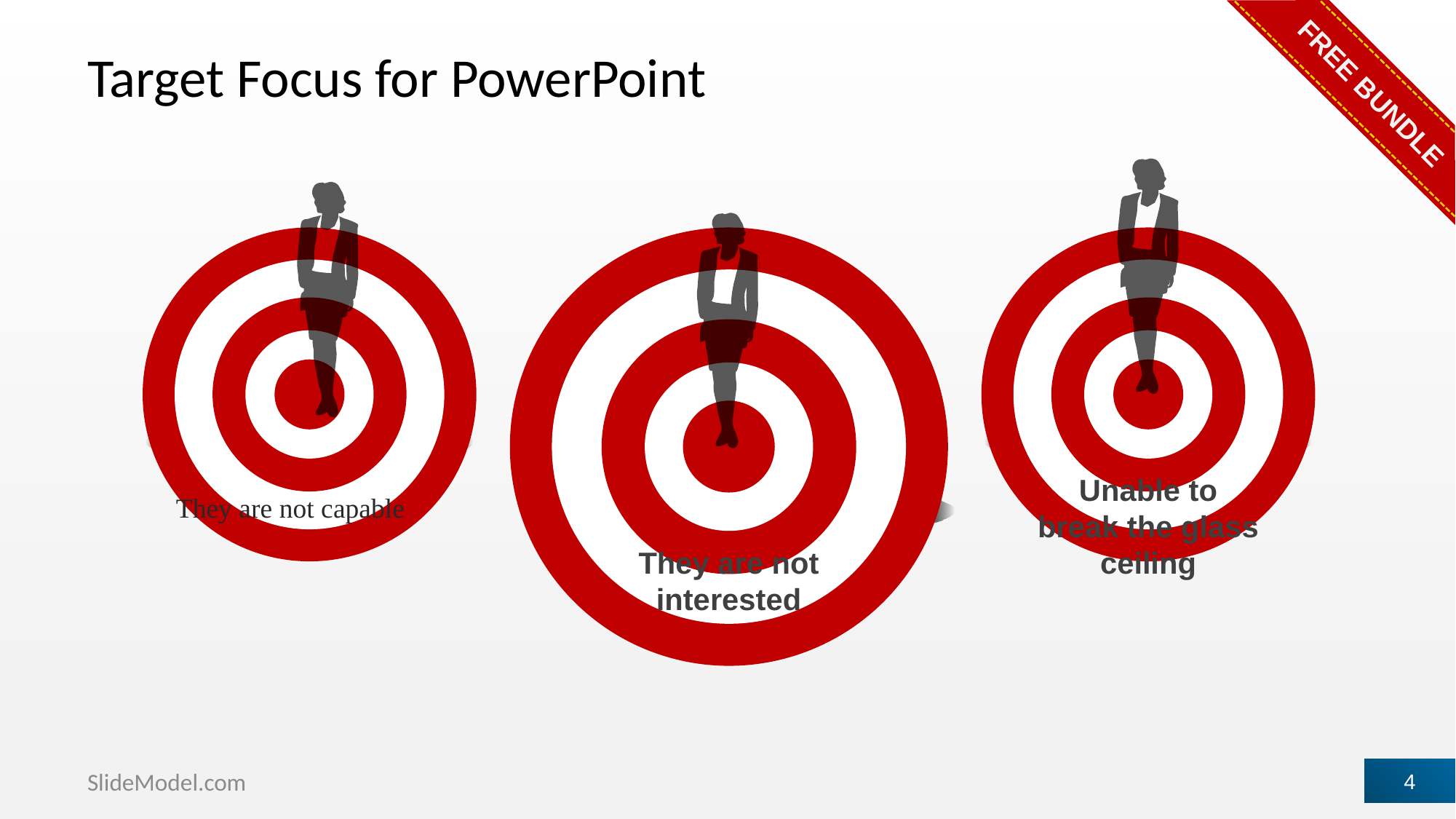

FREE BUNDLE
# Target Focus for PowerPoint

Unable to break the glass ceiling

They are not capable

They are not interested

SlideModel.com
4